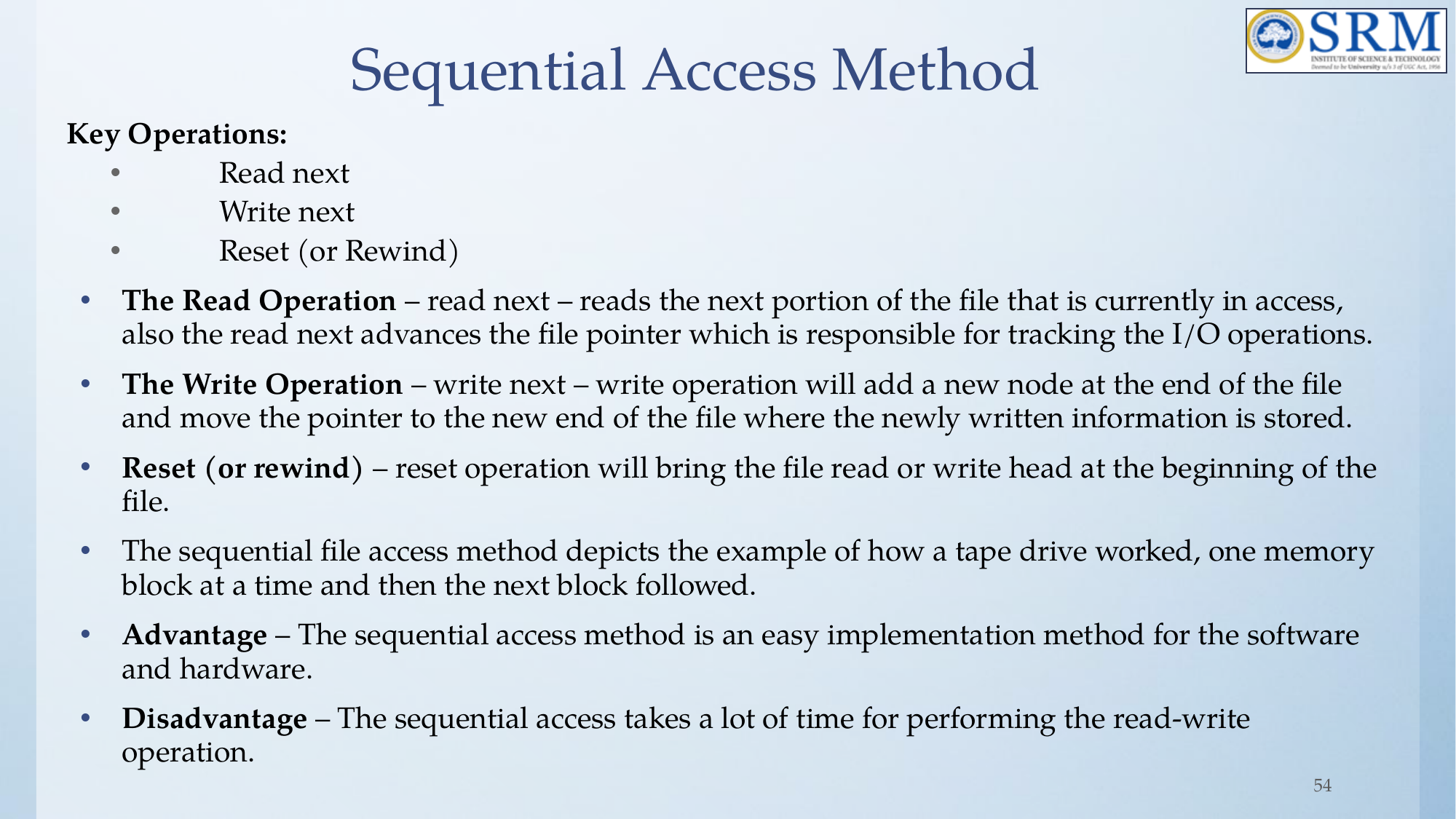

# Sequential Access Method
Key Operations:
Read next
Write next
Reset (or Rewind)
The Read Operation – read next – reads the next portion of the file that is currently in access, also the read next advances the file pointer which is responsible for tracking the I/O operations.
The Write Operation – write next – write operation will add a new node at the end of the file and move the pointer to the new end of the file where the newly written information is stored.
Reset (or rewind) – reset operation will bring the file read or write head at the beginning of the file.
The sequential file access method depicts the example of how a tape drive worked, one memory block at a time and then the next block followed.
Advantage – The sequential access method is an easy implementation method for the software and hardware.
Disadvantage – The sequential access takes a lot of time for performing the read-write operation.

54